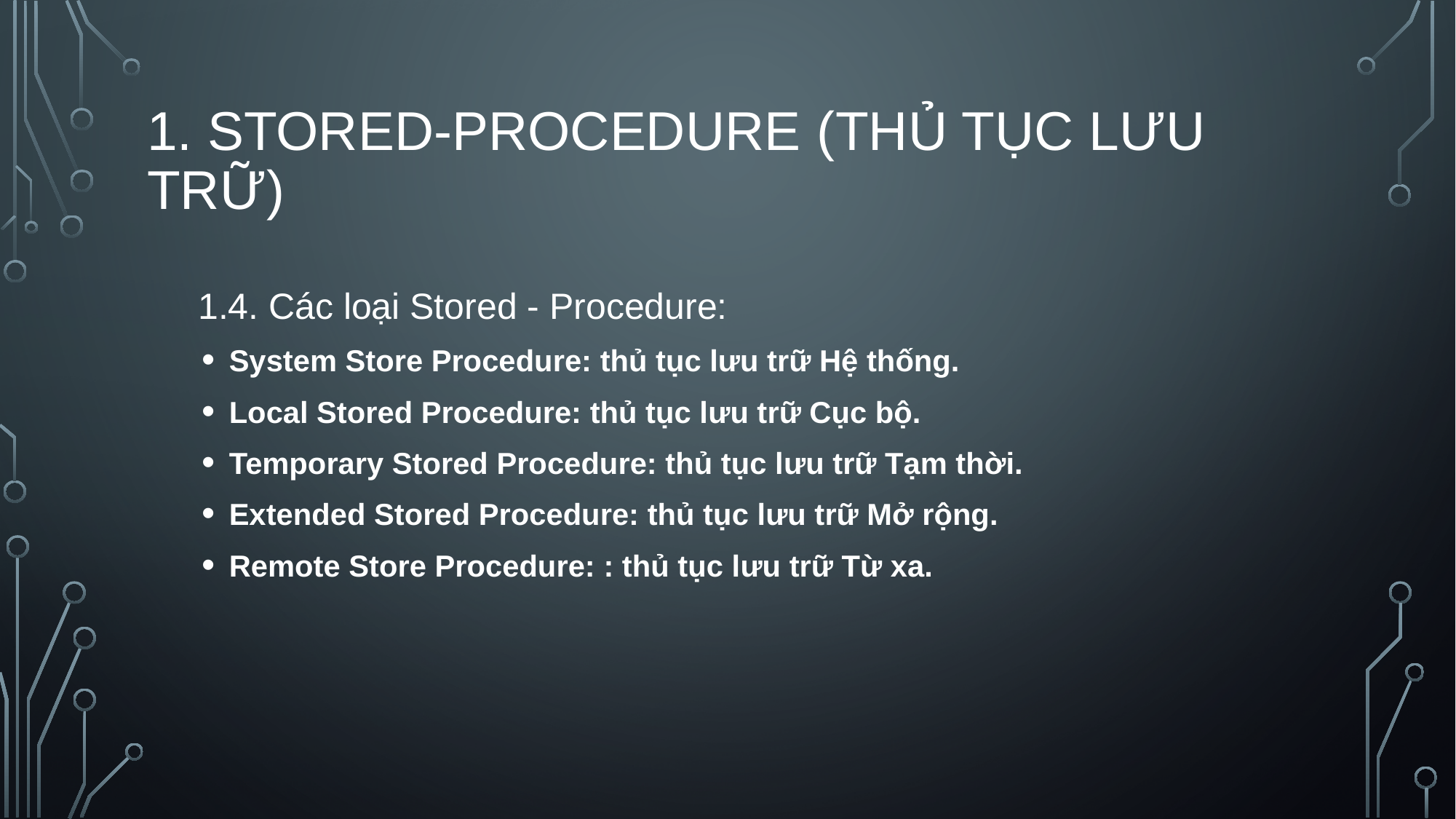

# 1. Stored-procedure	 (Thủ tục lưu trữ)
     1.4. Các loại Stored - Procedure:
System Store Procedure: thủ tục lưu trữ Hệ thống.
Local Stored Procedure: thủ tục lưu trữ Cục bộ.
Temporary Stored Procedure: thủ tục lưu trữ Tạm thời.
Extended Stored Procedure: thủ tục lưu trữ Mở rộng.
Remote Store Procedure: : thủ tục lưu trữ Từ xa.